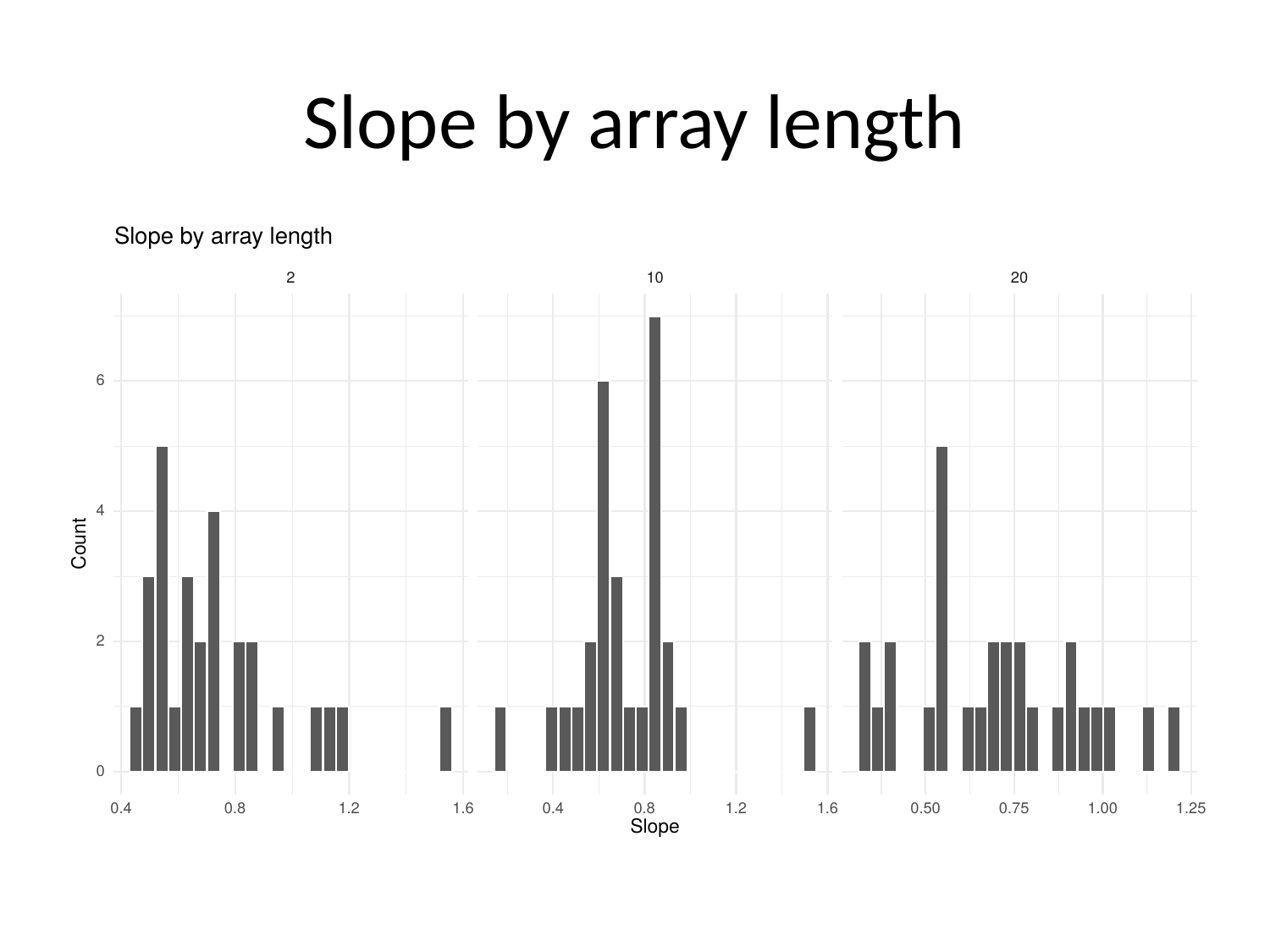

# Slope by array length

Slope by array length
20
10
2

6

4

Count

2

0

0.8
0.8
0.4
1.6
0.4
1.6
1.25
0.50
0.75
1.00
1.2
1.2
Slope